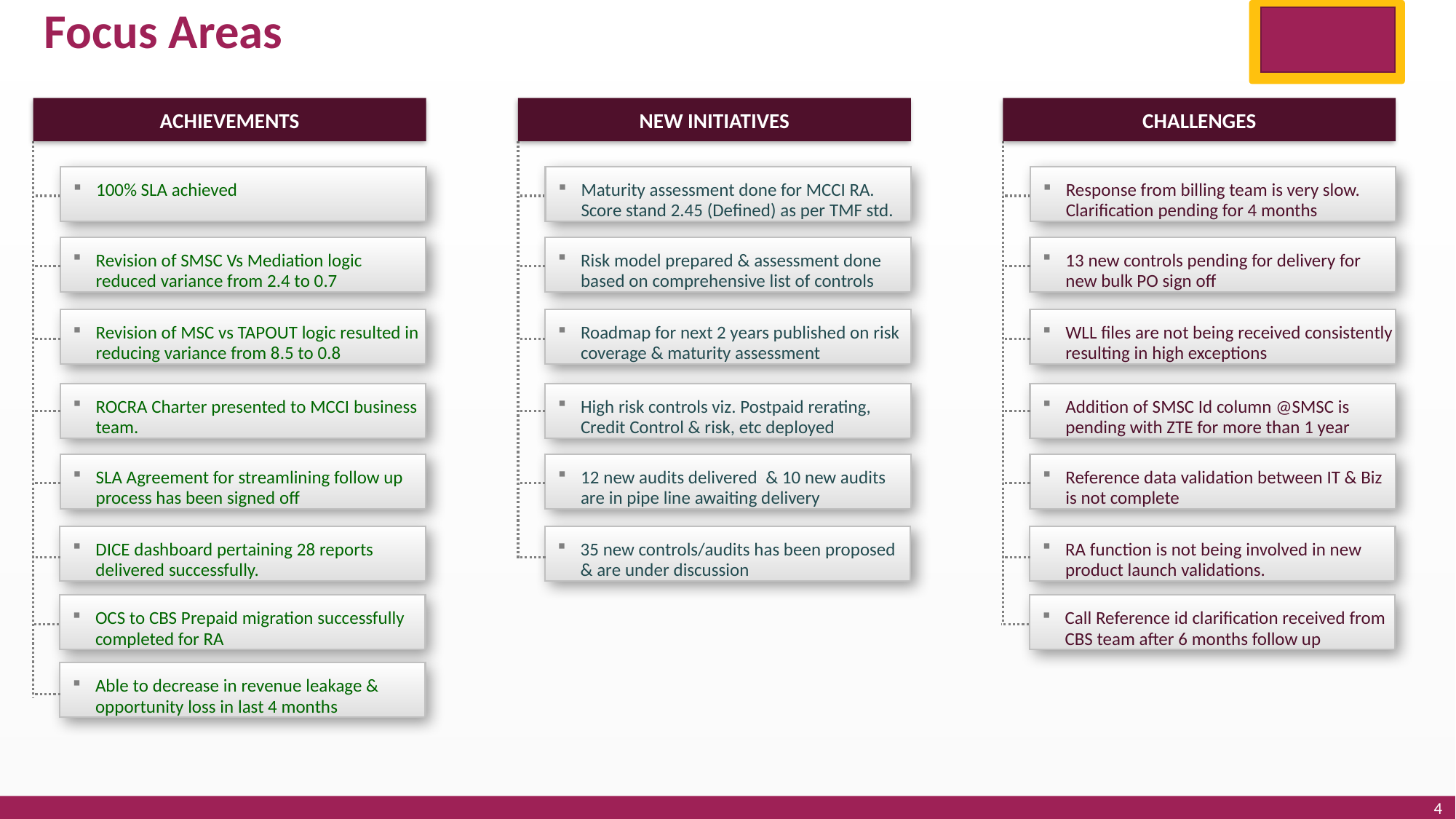

# Focus Areas

ACHIEVEMENTS
NEW INITIATIVES
CHALLENGES
100% SLA achieved
Maturity assessment done for MCCI RA. Score stand 2.45 (Defined) as per TMF std.
Response from billing team is very slow. Clarification pending for 4 months
Revision of SMSC Vs Mediation logic reduced variance from 2.4 to 0.7
Risk model prepared & assessment done based on comprehensive list of controls
13 new controls pending for delivery for new bulk PO sign off
Revision of MSC vs TAPOUT logic resulted in reducing variance from 8.5 to 0.8
Roadmap for next 2 years published on risk coverage & maturity assessment
WLL files are not being received consistently resulting in high exceptions
ROCRA Charter presented to MCCI business team.
High risk controls viz. Postpaid rerating, Credit Control & risk, etc deployed
Addition of SMSC Id column @SMSC is pending with ZTE for more than 1 year
SLA Agreement for streamlining follow up process has been signed off
12 new audits delivered  & 10 new audits are in pipe line awaiting delivery
Reference data validation between IT & Biz is not complete
DICE dashboard pertaining 28 reports delivered successfully.
35 new controls/audits has been proposed & are under discussion
RA function is not being involved in new product launch validations.
OCS to CBS Prepaid migration successfully completed for RA
Call Reference id clarification received from CBS team after 6 months follow up
Able to decrease in revenue leakage & opportunity loss in last 4 months
4